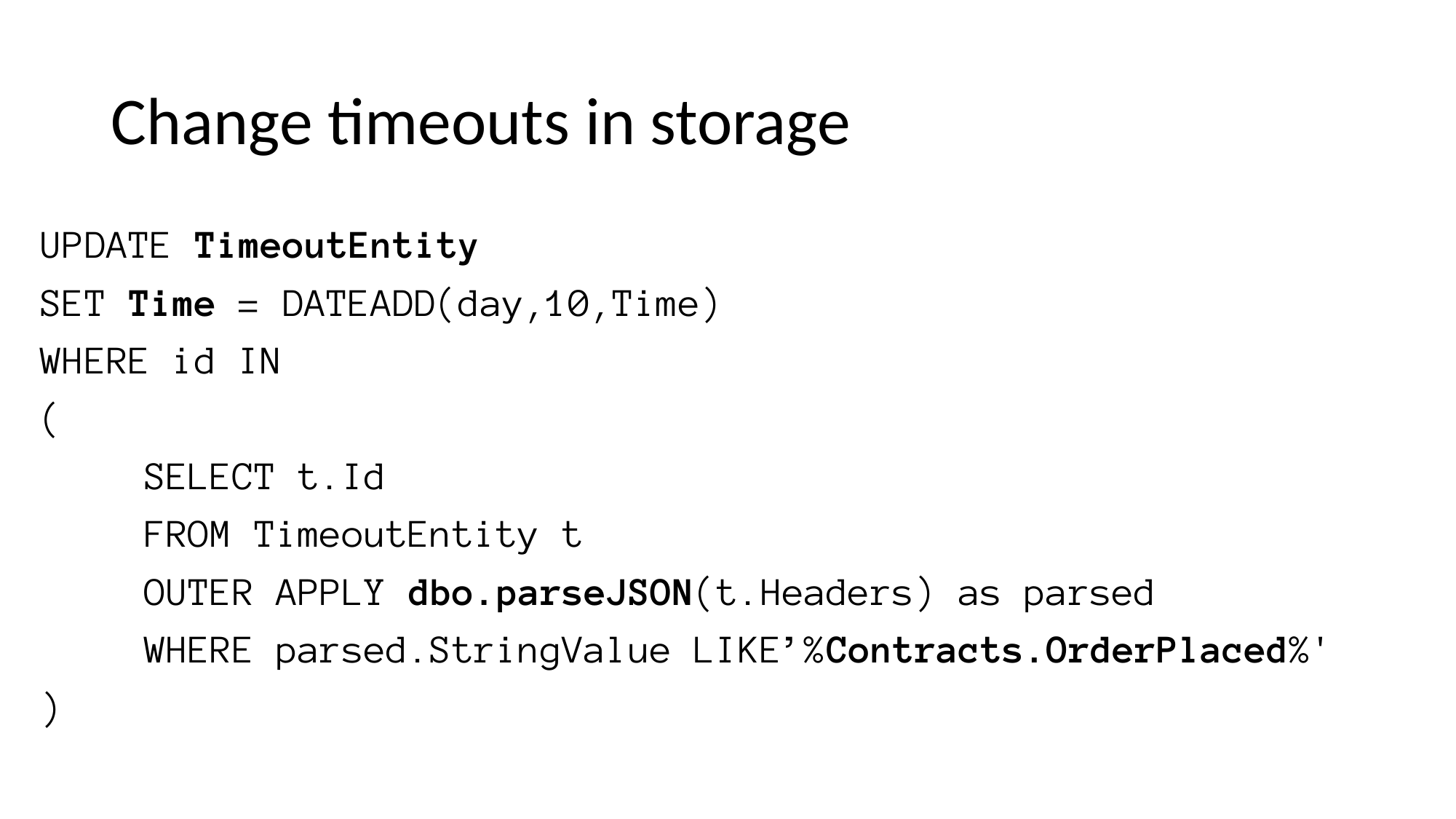

# Change timeouts in storage
UPDATE TimeoutEntity
SET Time = DATEADD(day,10,Time)
WHERE id IN
(
    	SELECT t.Id
	FROM TimeoutEntity t
	OUTER APPLY dbo.parseJSON(t.Headers) as parsed
	WHERE parsed.StringValue LIKE’%Contracts.OrderPlaced%'
)